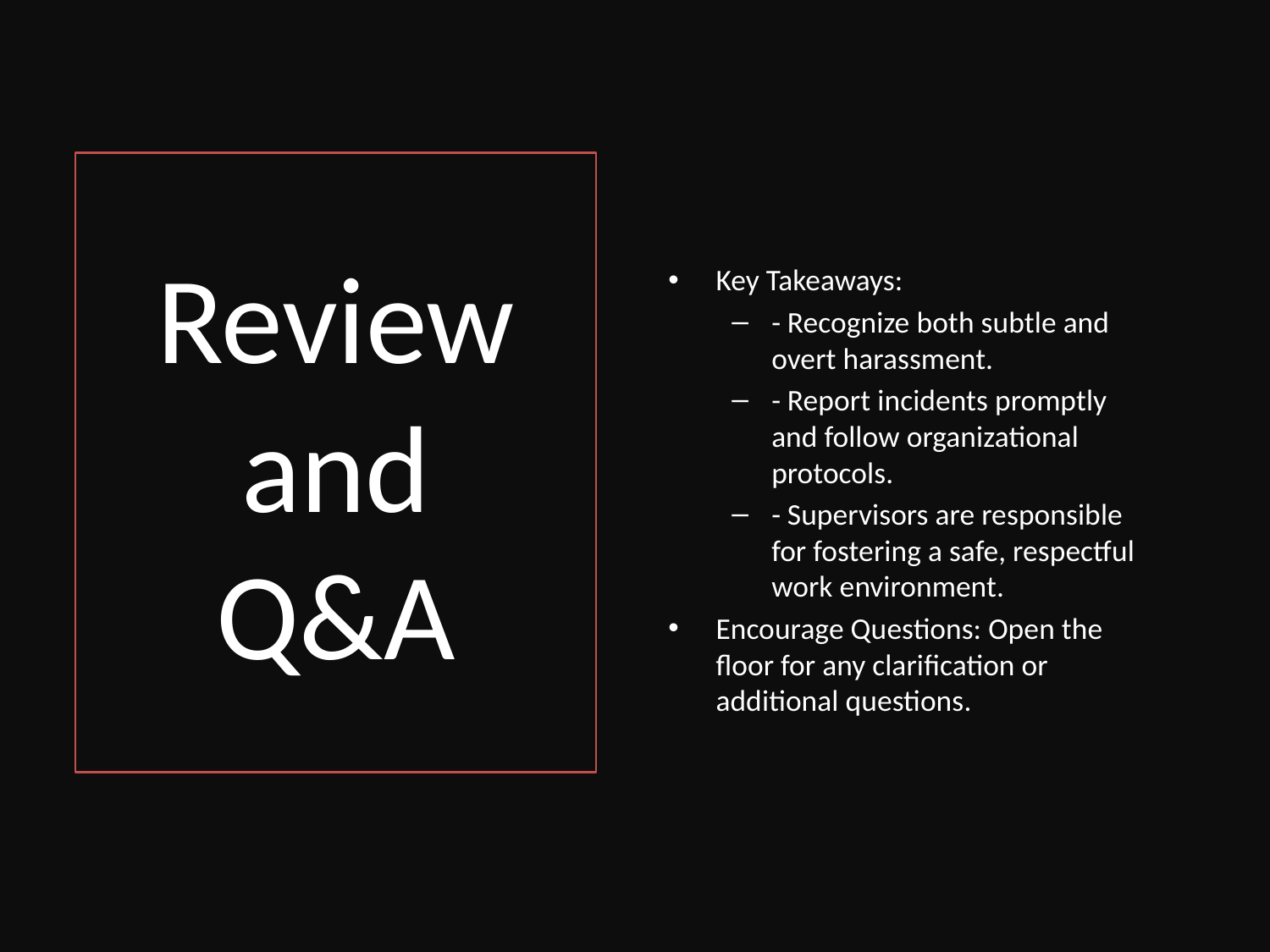

Key Takeaways:
- Recognize both subtle and overt harassment.
- Report incidents promptly and follow organizational protocols.
- Supervisors are responsible for fostering a safe, respectful work environment.
Encourage Questions: Open the floor for any clarification or additional questions.

# Review and Q&A